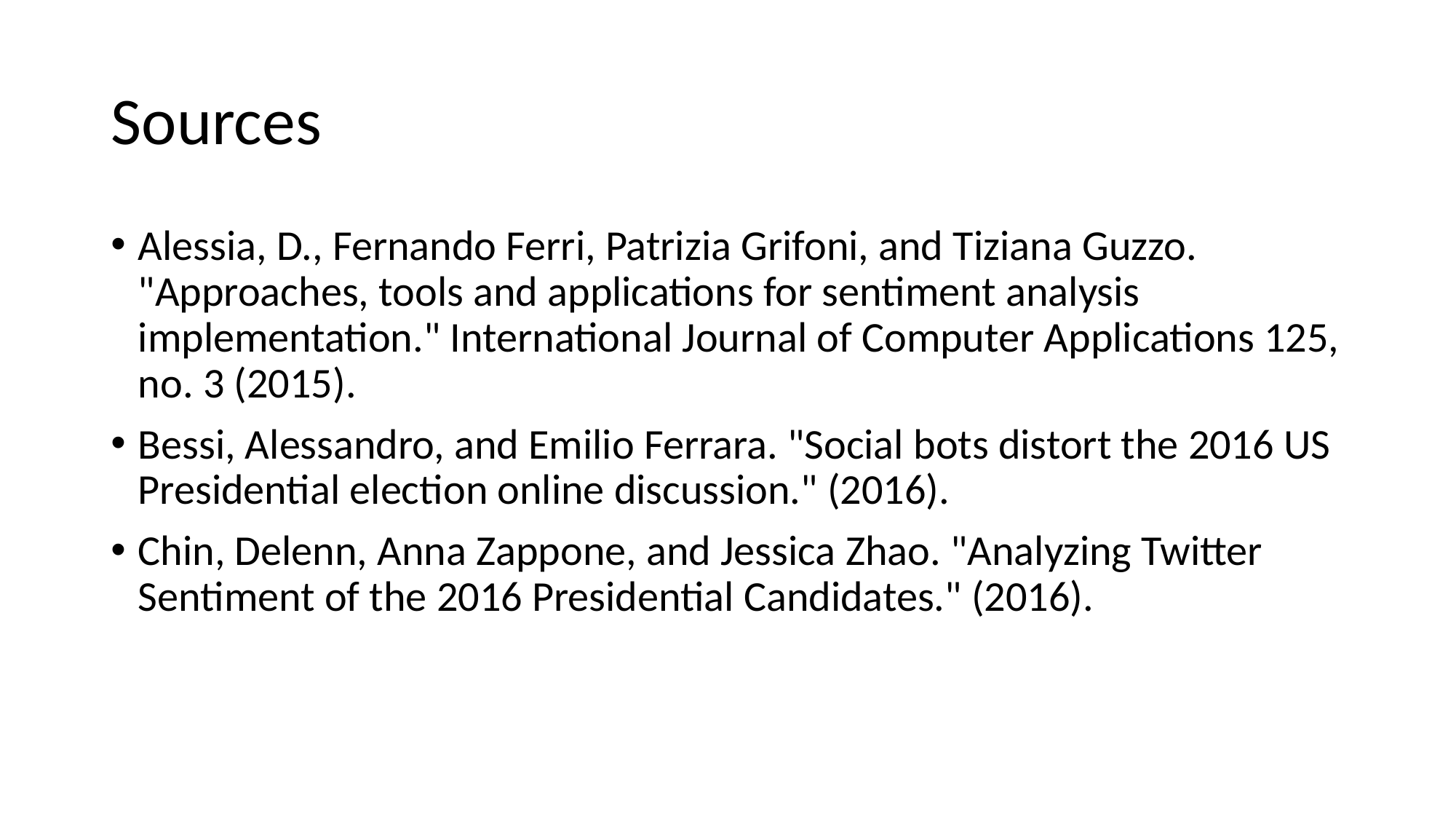

# Sources
Alessia, D., Fernando Ferri, Patrizia Grifoni, and Tiziana Guzzo. "Approaches, tools and applications for sentiment analysis implementation." International Journal of Computer Applications 125, no. 3 (2015).
Bessi, Alessandro, and Emilio Ferrara. "Social bots distort the 2016 US Presidential election online discussion." (2016).
Chin, Delenn, Anna Zappone, and Jessica Zhao. "Analyzing Twitter Sentiment of the 2016 Presidential Candidates." (2016).